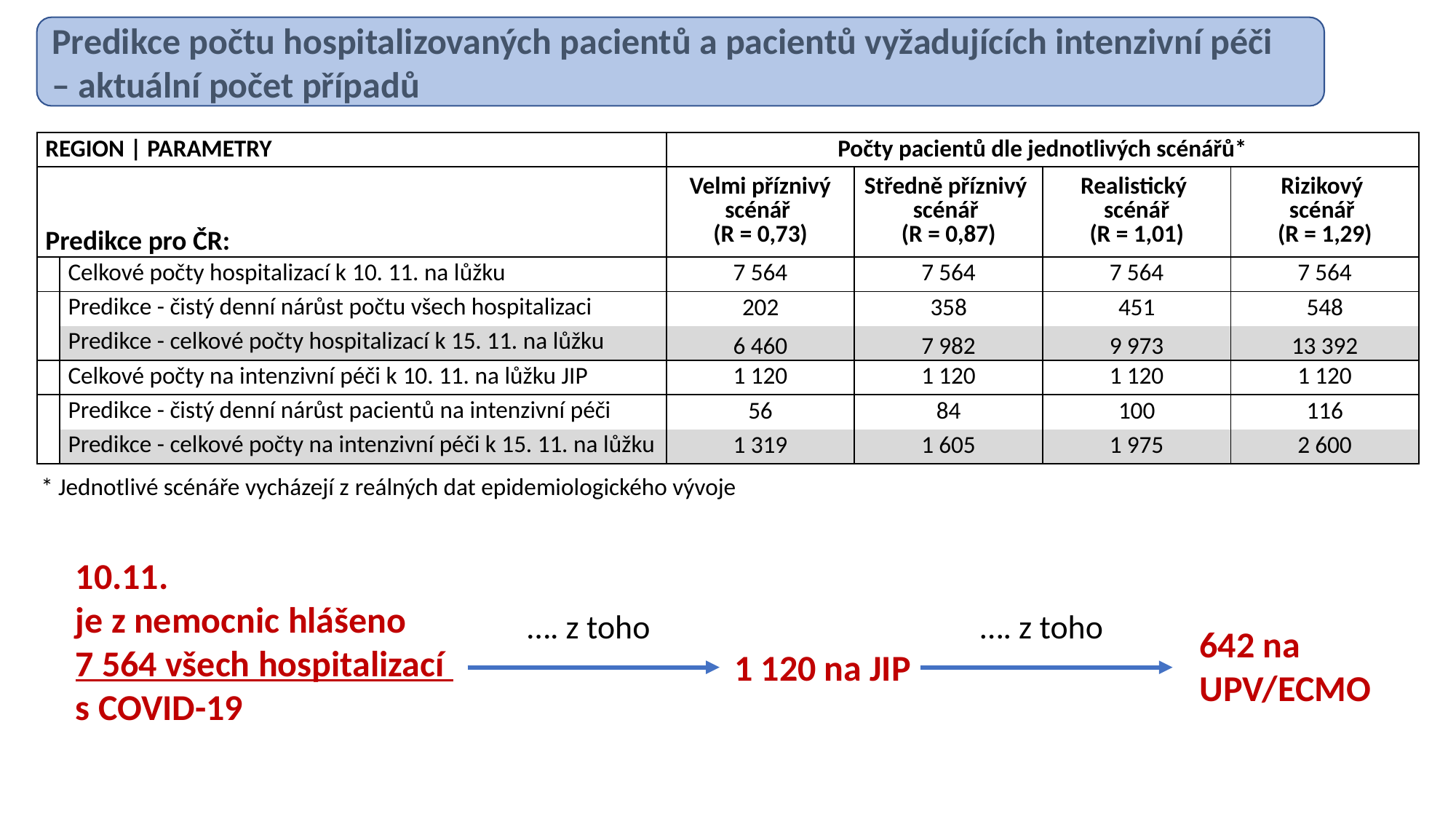

Predikce počtu hospitalizovaných pacientů a pacientů vyžadujících intenzivní péči
– aktuální počet případů
| REGION | PARAMETRY |  | Počty pacientů dle jednotlivých scénářů\* |  |  |  |
| --- | --- | --- | --- | --- | --- |
| Predikce pro ČR: |  | Velmi příznivý scénář (R = 0,73) | Středně příznivý scénář (R = 0,87) | Realistický scénář (R = 1,01) | Rizikový scénář (R = 1,29) |
|  | Celkové počty hospitalizací k 10. 11. na lůžku | 7 564 | 7 564 | 7 564 | 7 564 |
|  | Predikce - čistý denní nárůst počtu všech hospitalizaci | 202 | 358 | 451 | 548 |
|  | Predikce - celkové počty hospitalizací k 15. 11. na lůžku | 6 460 | 7 982 | 9 973 | 13 392 |
|  | Celkové počty na intenzivní péči k 10. 11. na lůžku JIP | 1 120 | 1 120 | 1 120 | 1 120 |
|  | Predikce - čistý denní nárůst pacientů na intenzivní péči | 56 | 84 | 100 | 116 |
|  | Predikce - celkové počty na intenzivní péči k 15. 11. na lůžku | 1 319 | 1 605 | 1 975 | 2 600 |
* Jednotlivé scénáře vycházejí z reálných dat epidemiologického vývoje
10.11.
je z nemocnic hlášeno
7 564 všech hospitalizací
s COVID-19
…. z toho
…. z toho
642 na UPV/ECMO
1 120 na JIP